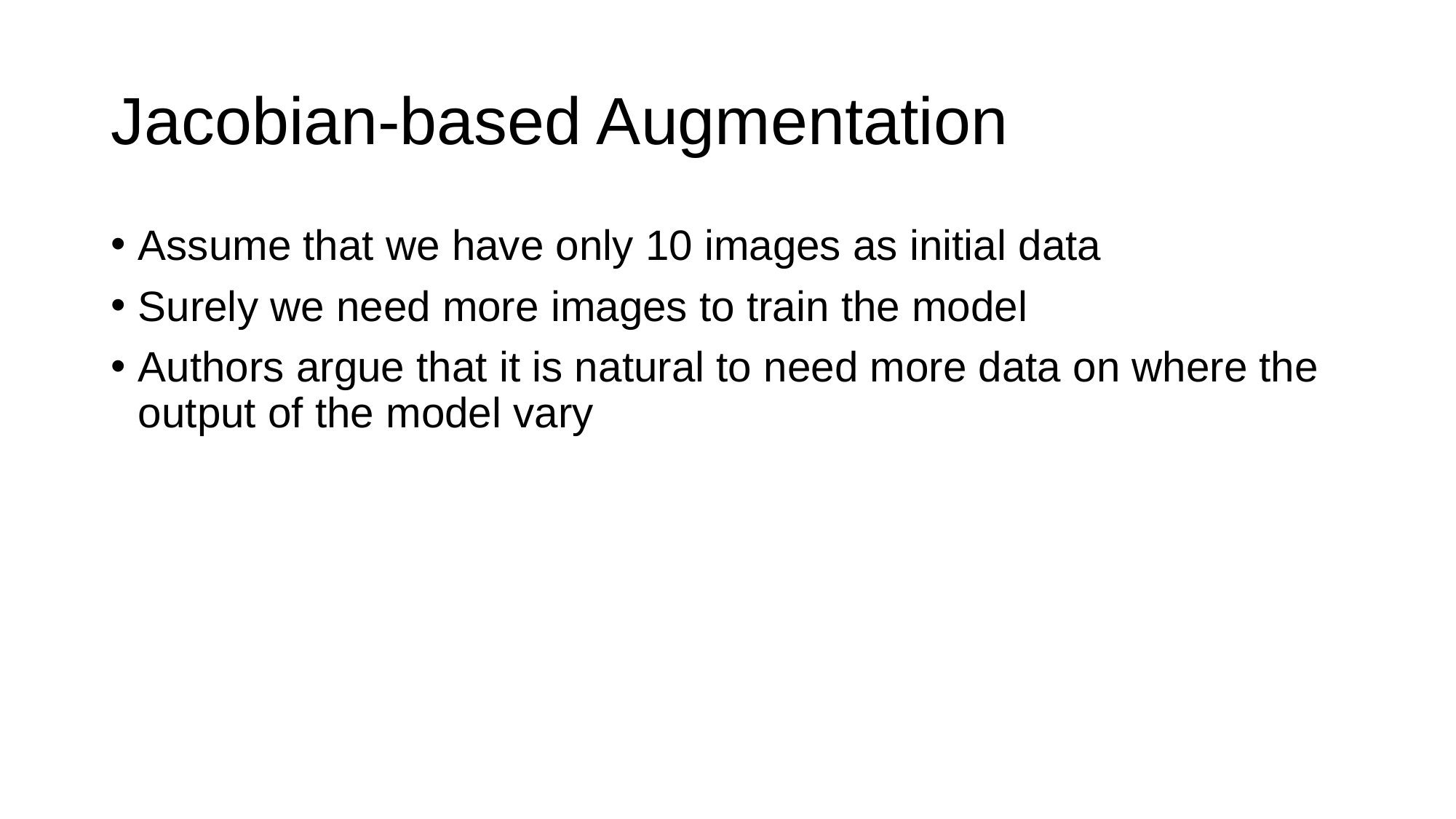

# Jacobian-based Augmentation
Assume that we have only 10 images as initial data
Surely we need more images to train the model
Authors argue that it is natural to need more data on where the output of the model vary